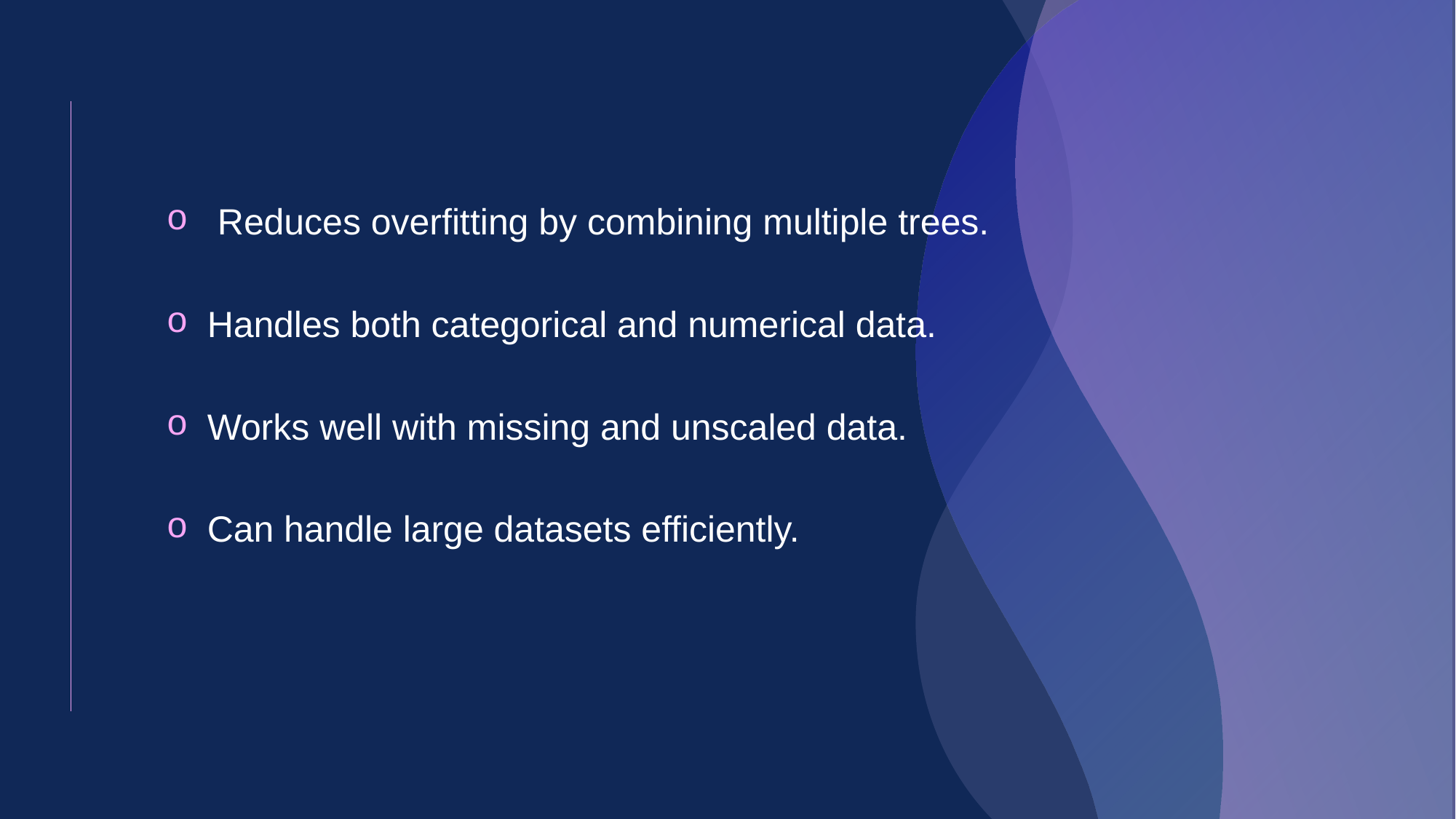

Reduces overfitting by combining multiple trees.
Handles both categorical and numerical data.
Works well with missing and unscaled data.
Can handle large datasets efficiently.